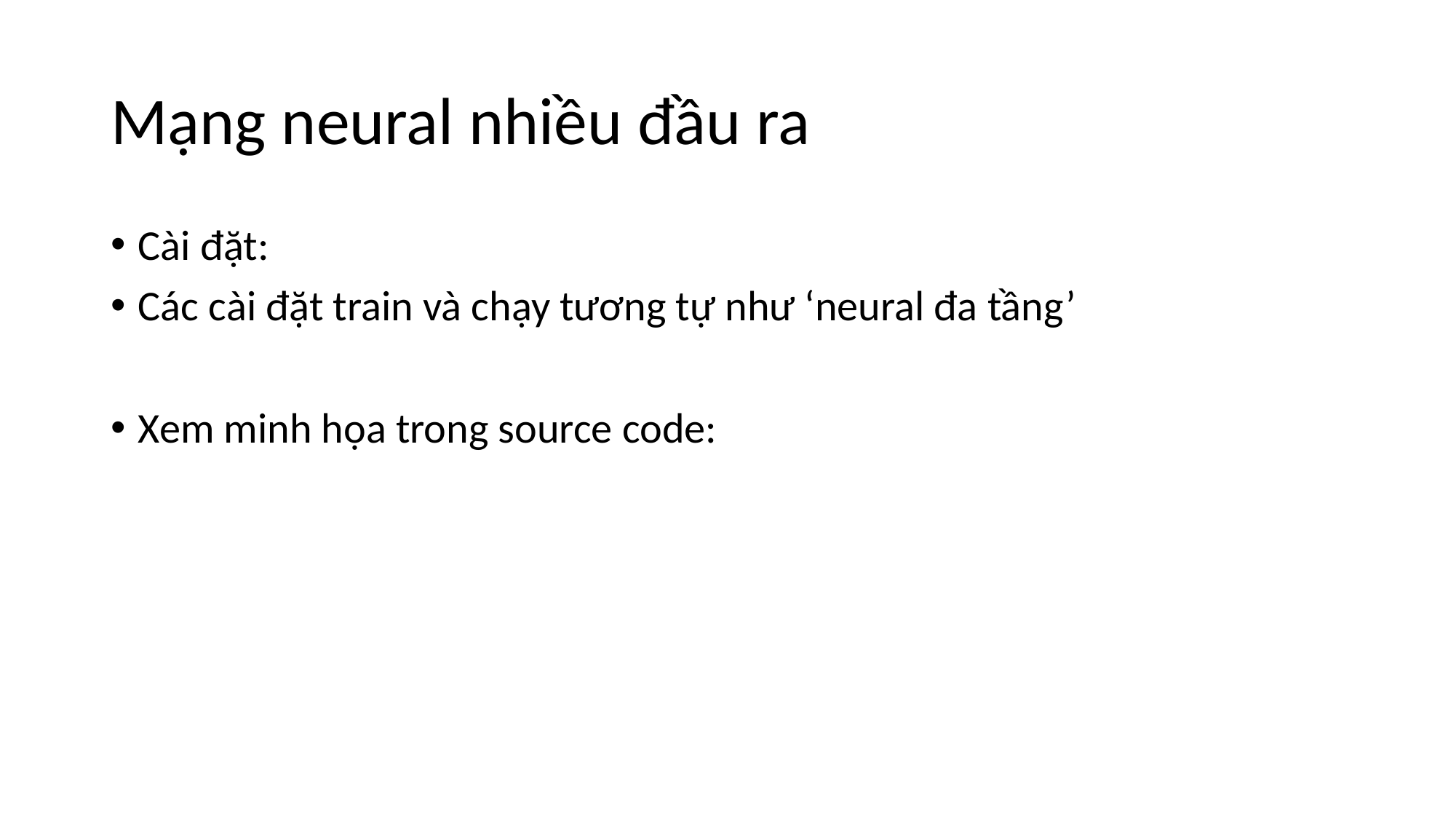

# Mạng neural nhiều đầu ra
Cài đặt:
Các cài đặt train và chạy tương tự như ‘neural đa tầng’

Xem minh họa trong source code: